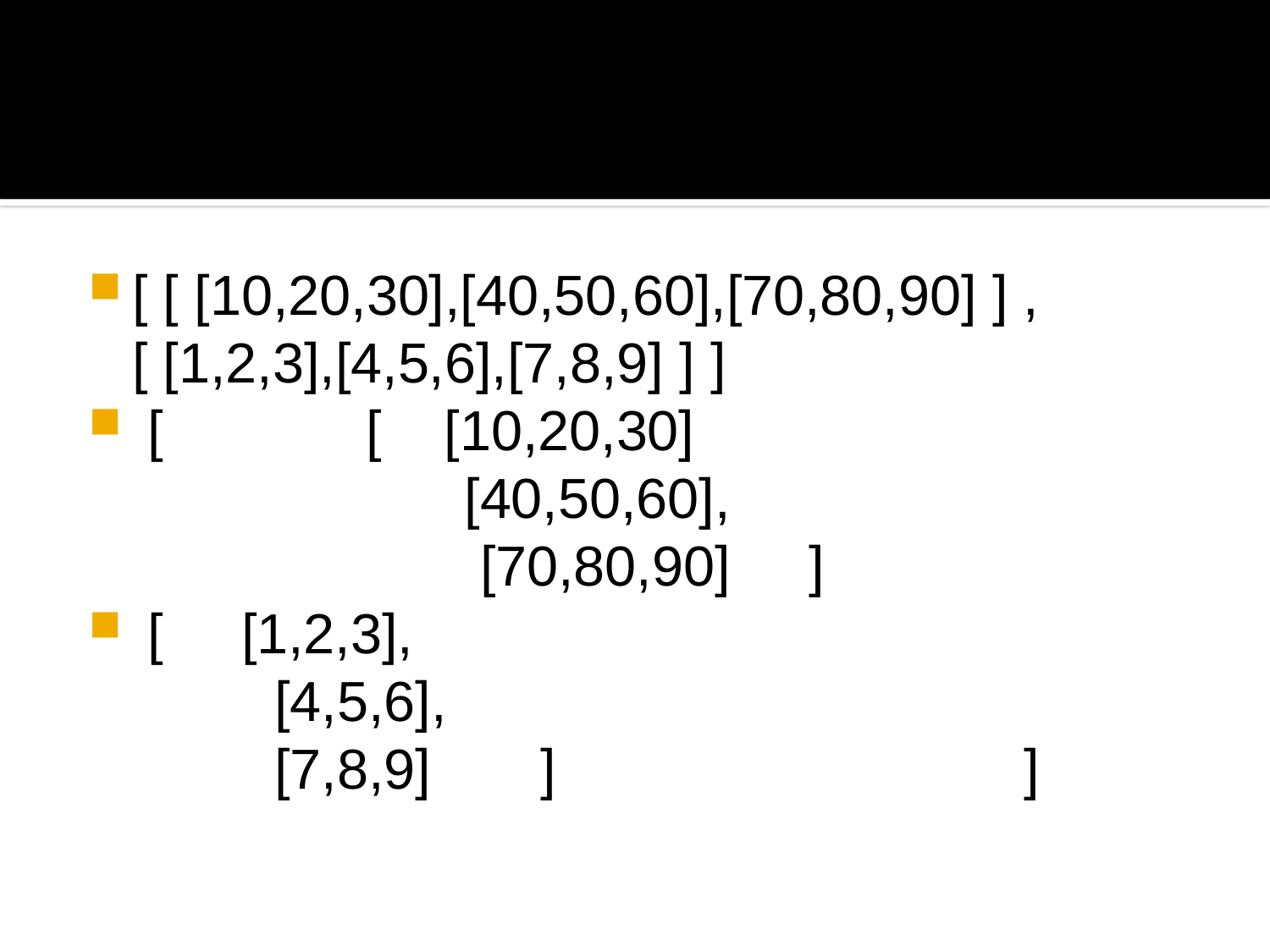

#
[ [ [10,20,30],[40,50,60],[70,80,90] ] , [ [1,2,3],[4,5,6],[7,8,9] ] ]
 [             [    [10,20,30]
			     [40,50,60],
			      [70,80,90]     ]
 [     [1,2,3],
		 [4,5,6],
		 [7,8,9]       ]                              ]